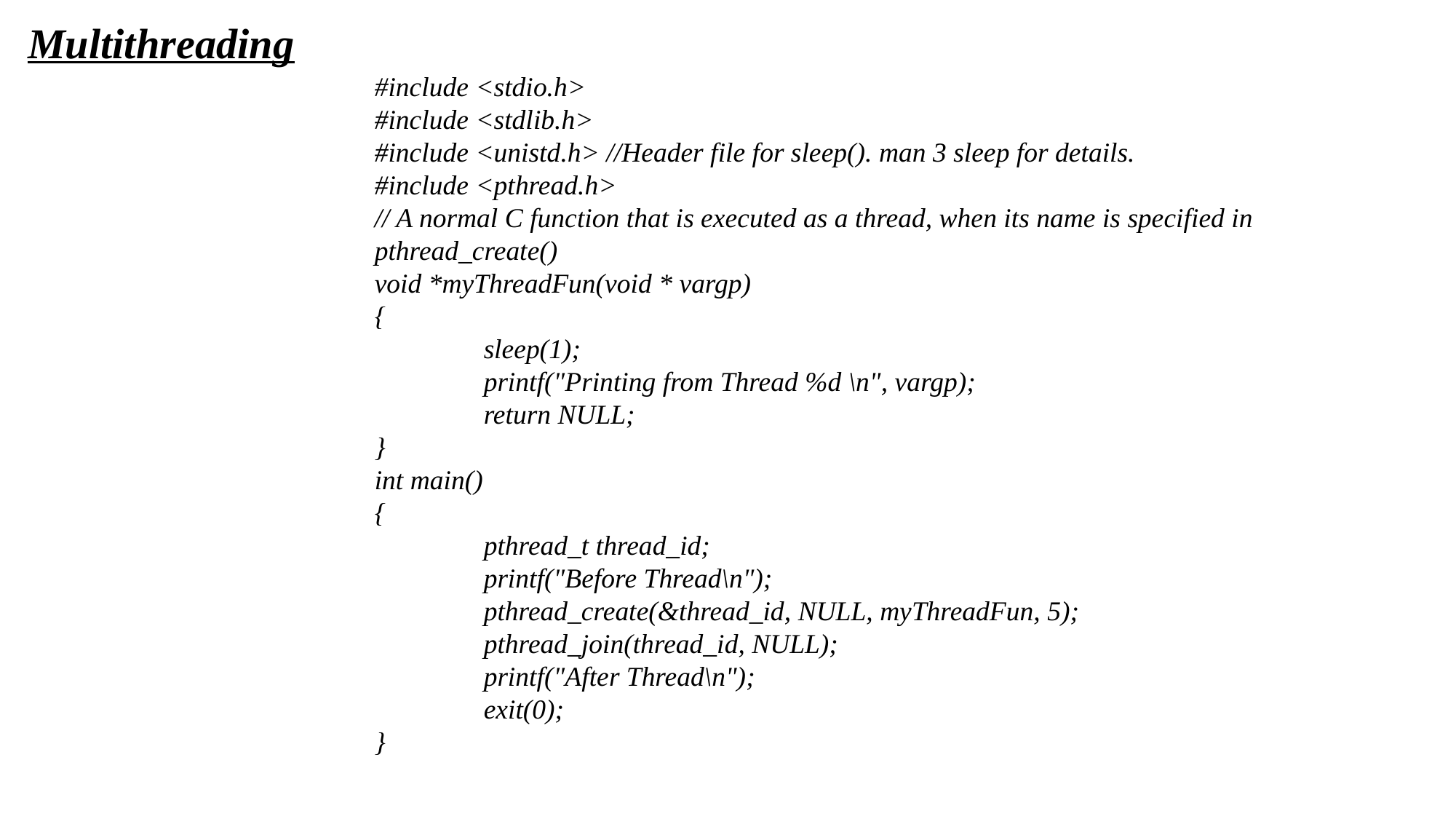

Multithreading
#include <stdio.h>
#include <stdlib.h>
#include <unistd.h> //Header file for sleep(). man 3 sleep for details.
#include <pthread.h>
// A normal C function that is executed as a thread, when its name is specified in pthread_create()
void *myThreadFun(void * vargp)
{
	sleep(1);
	printf("Printing from Thread %d \n", vargp);
	return NULL;
}
int main()
{
	pthread_t thread_id;
	printf("Before Thread\n");
	pthread_create(&thread_id, NULL, myThreadFun, 5);
	pthread_join(thread_id, NULL);
	printf("After Thread\n");
	exit(0);
}